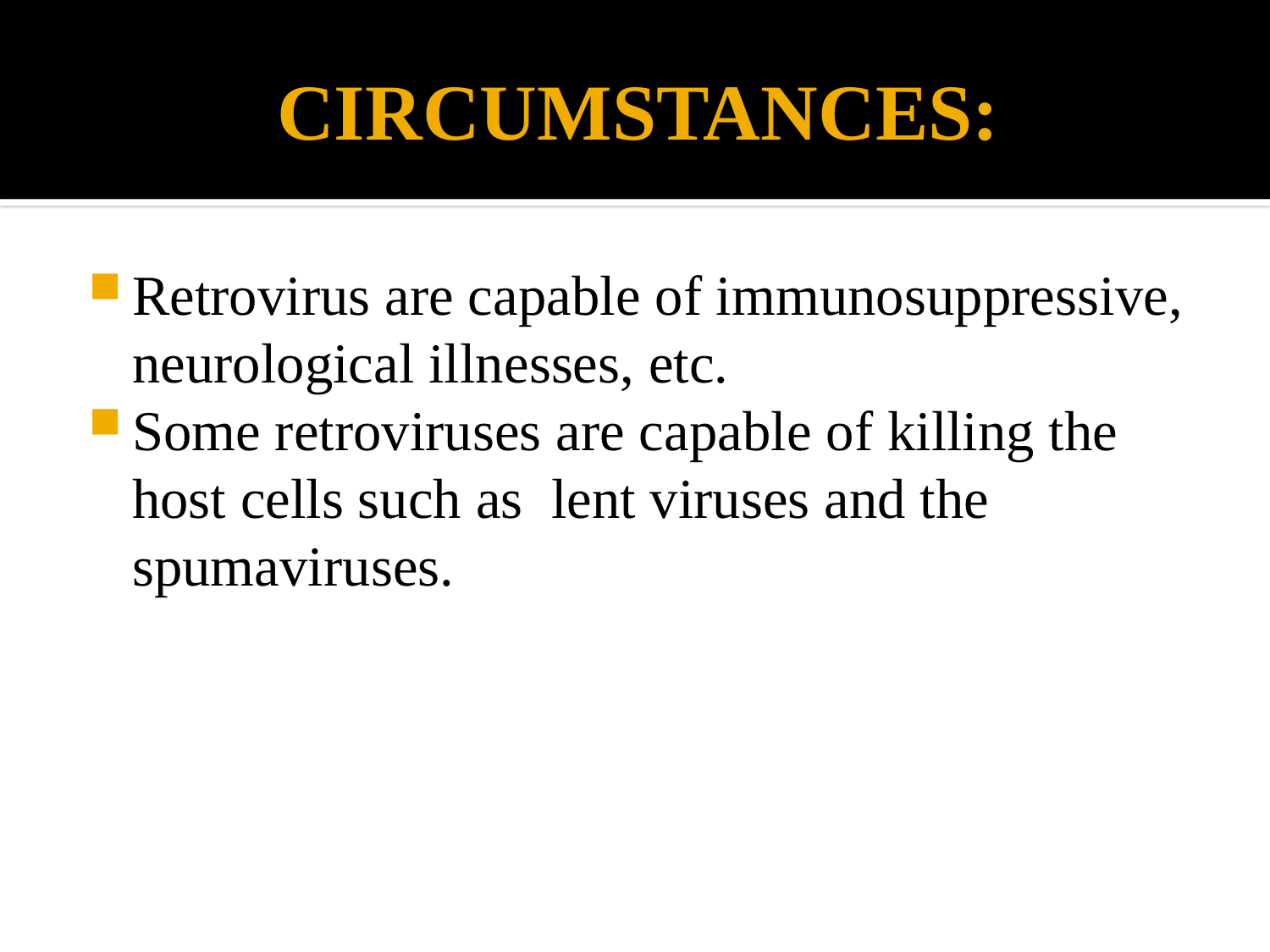

# CIRCUMSTANCES:
Retrovirus are capable of immunosuppressive, neurological illnesses, etc.
Some retroviruses are capable of killing the host cells such as  lent viruses and the spumaviruses.